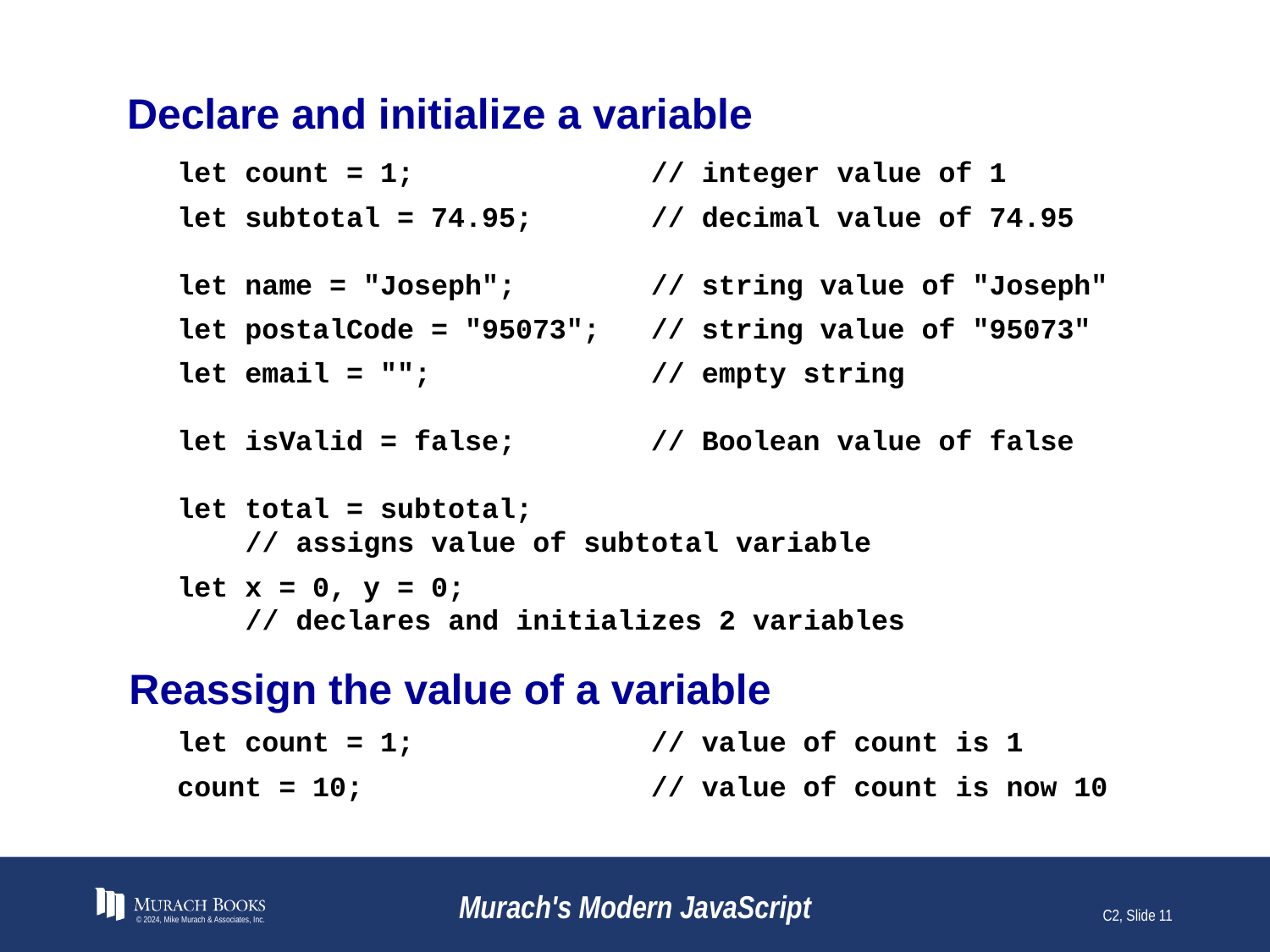

# Declare and initialize a variable
let count = 1;              // integer value of 1
let subtotal = 74.95;       // decimal value of 74.95

let name = "Joseph";        // string value of "Joseph"
let postalCode = "95073";   // string value of "95073"
let email = "";             // empty string

let isValid = false;        // Boolean value of false

let total = subtotal;
    // assigns value of subtotal variable
let x = 0, y = 0;
    // declares and initializes 2 variables
Reassign the value of a variable
let count = 1;              // value of count is 1
count = 10;                 // value of count is now 10

© 2024, Mike Murach & Associates, Inc.
Murach's Modern JavaScript

C2, Slide 11